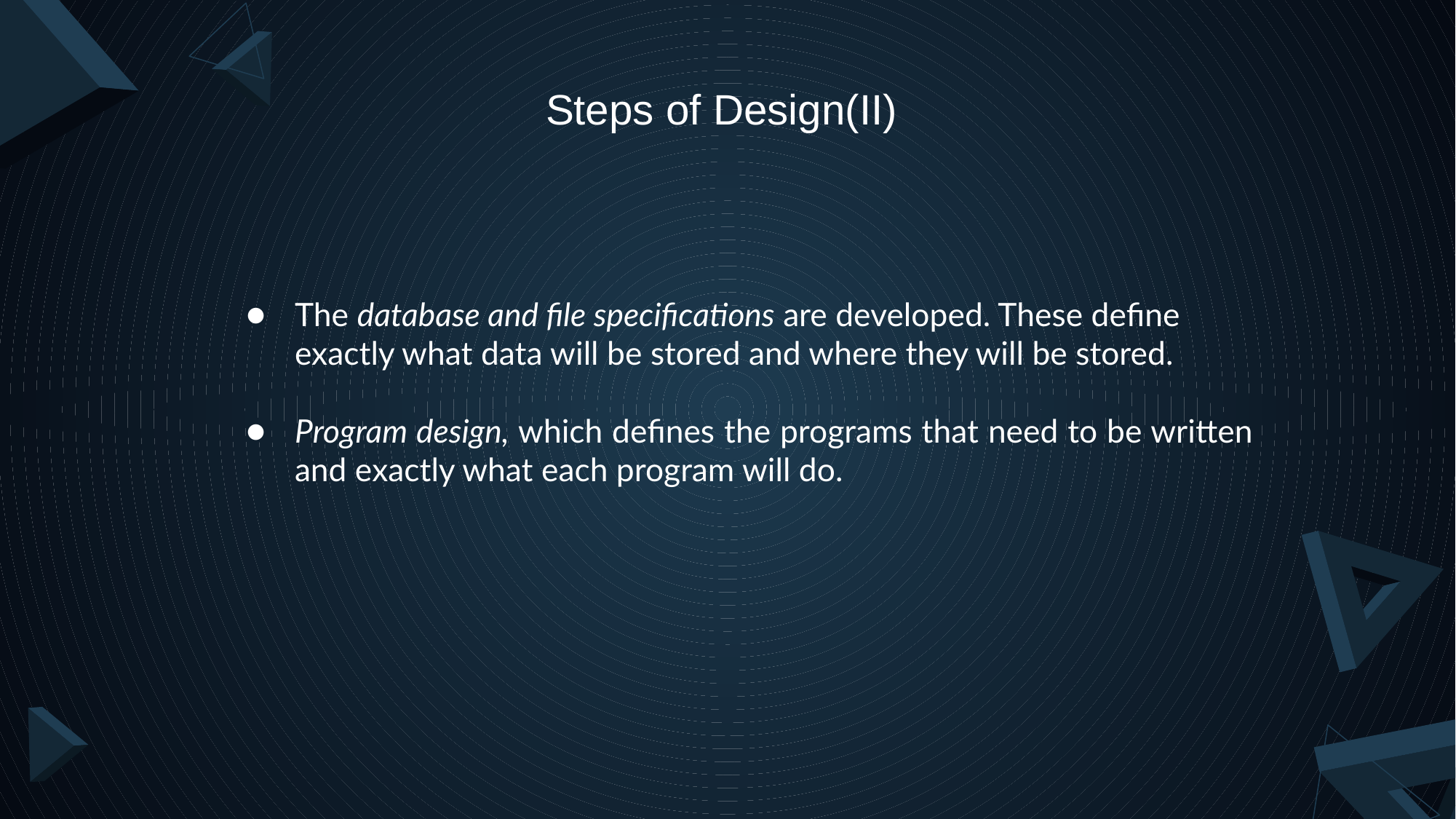

# Steps of Design(II)
The database and file specifications are developed. These define exactly what data will be stored and where they will be stored.

Program design, which defines the programs that need to be written and exactly what each program will do.